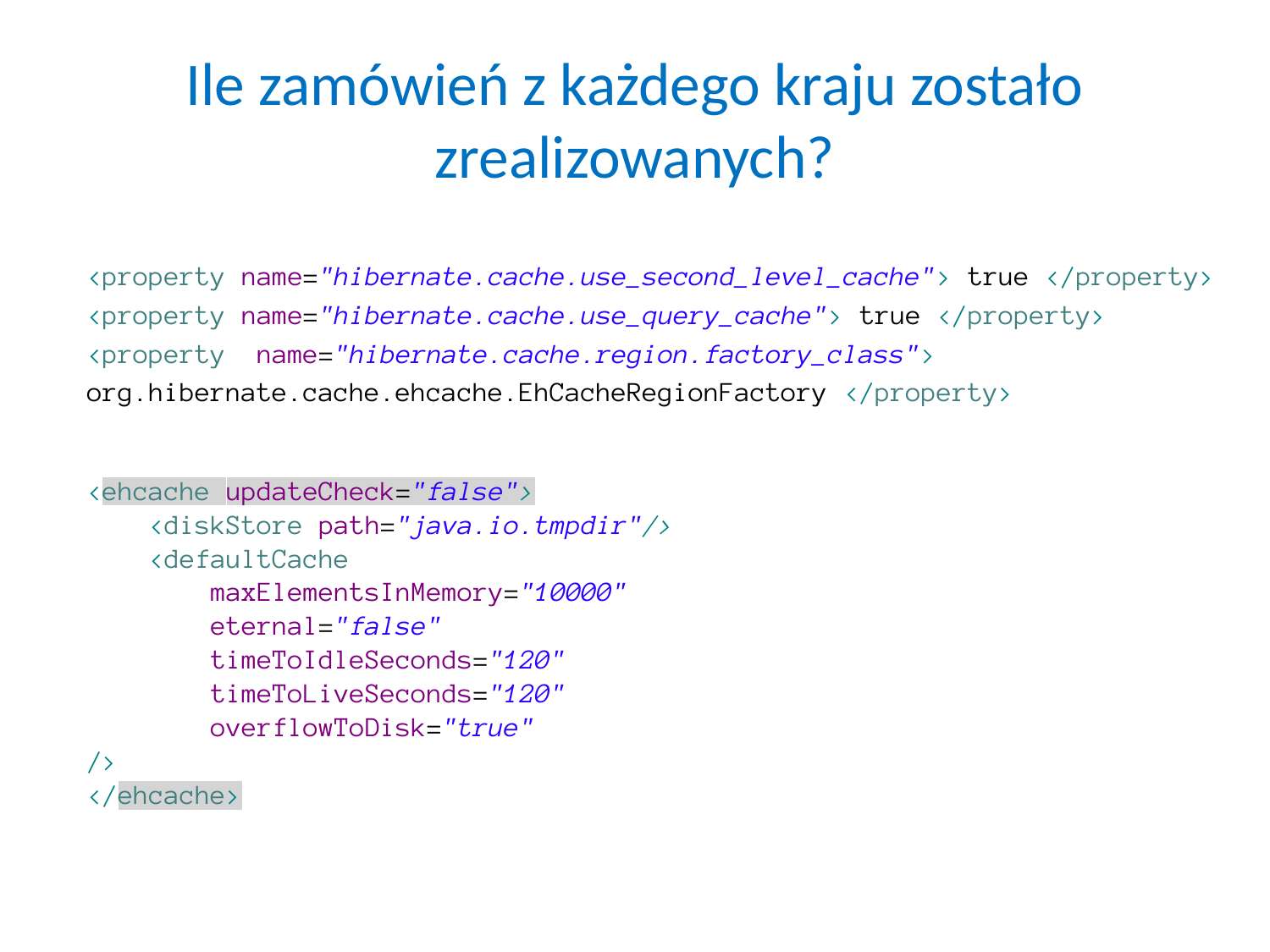

# Ile zamówień z każdego kraju zostało zrealizowanych?
<property name="hibernate.cache.use_second_level_cache"> true </property>
<property name="hibernate.cache.use_query_cache"> true </property>
<property  name="hibernate.cache.region.factory_class">
org.hibernate.cache.ehcache.EhCacheRegionFactory </property>

<ehcache updateCheck="false">
    <diskStore path="java.io.tmpdir"/>
    <defaultCache
        maxElementsInMemory="10000"
        eternal="false"
        timeToIdleSeconds="120"
        timeToLiveSeconds="120"
        overflowToDisk="true"
/>
</ehcache>